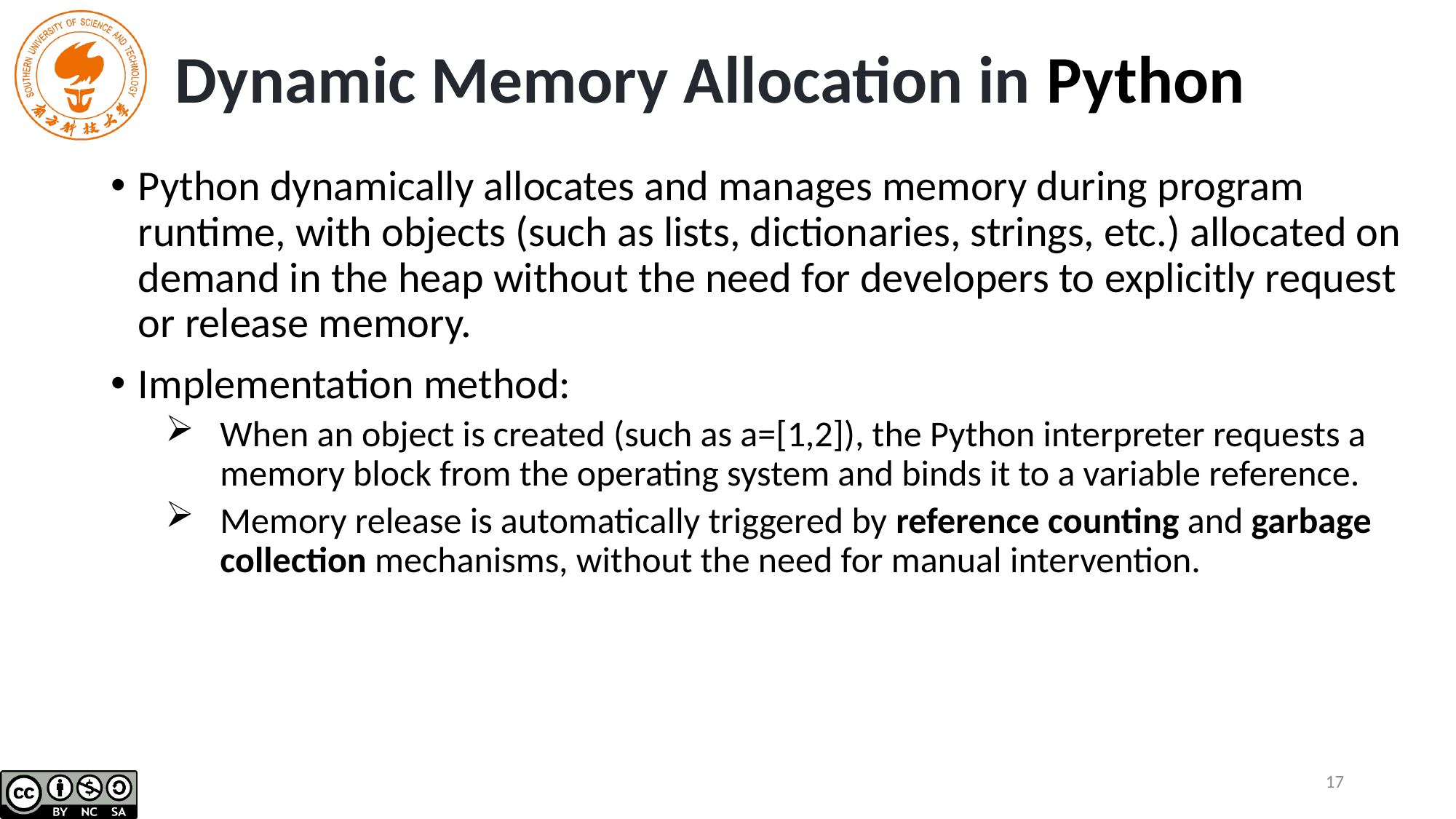

# Dynamic Memory Allocation in Python
‌Python dynamically allocates and manages memory during program runtime, with objects (such as lists, dictionaries, strings, etc.) allocated on demand in the heap without the need for developers to explicitly request or release memory.
Implementation method:
When an object is created (such as a=[1,2]), the Python interpreter requests a memory block from the operating system and binds it to a variable reference.
Memory release is automatically triggered by reference counting and garbage collection mechanisms, without the need for manual intervention.

17